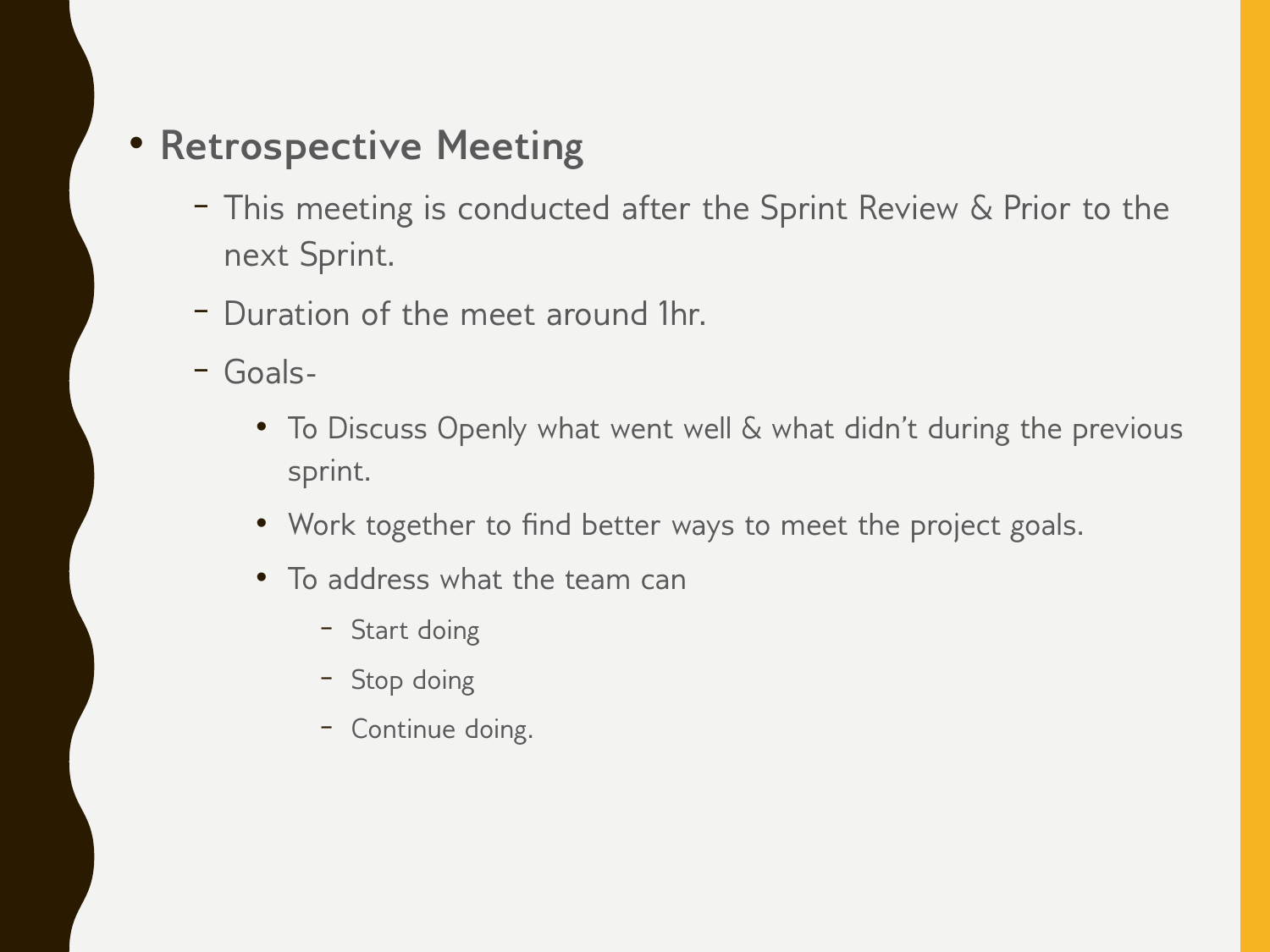

Retrospective Meeting
This meeting is conducted after the Sprint Review & Prior to the next Sprint.
Duration of the meet around 1hr.
Goals-
To Discuss Openly what went well & what didn’t during the previous sprint.
Work together to find better ways to meet the project goals.
To address what the team can
Start doing
Stop doing
Continue doing.